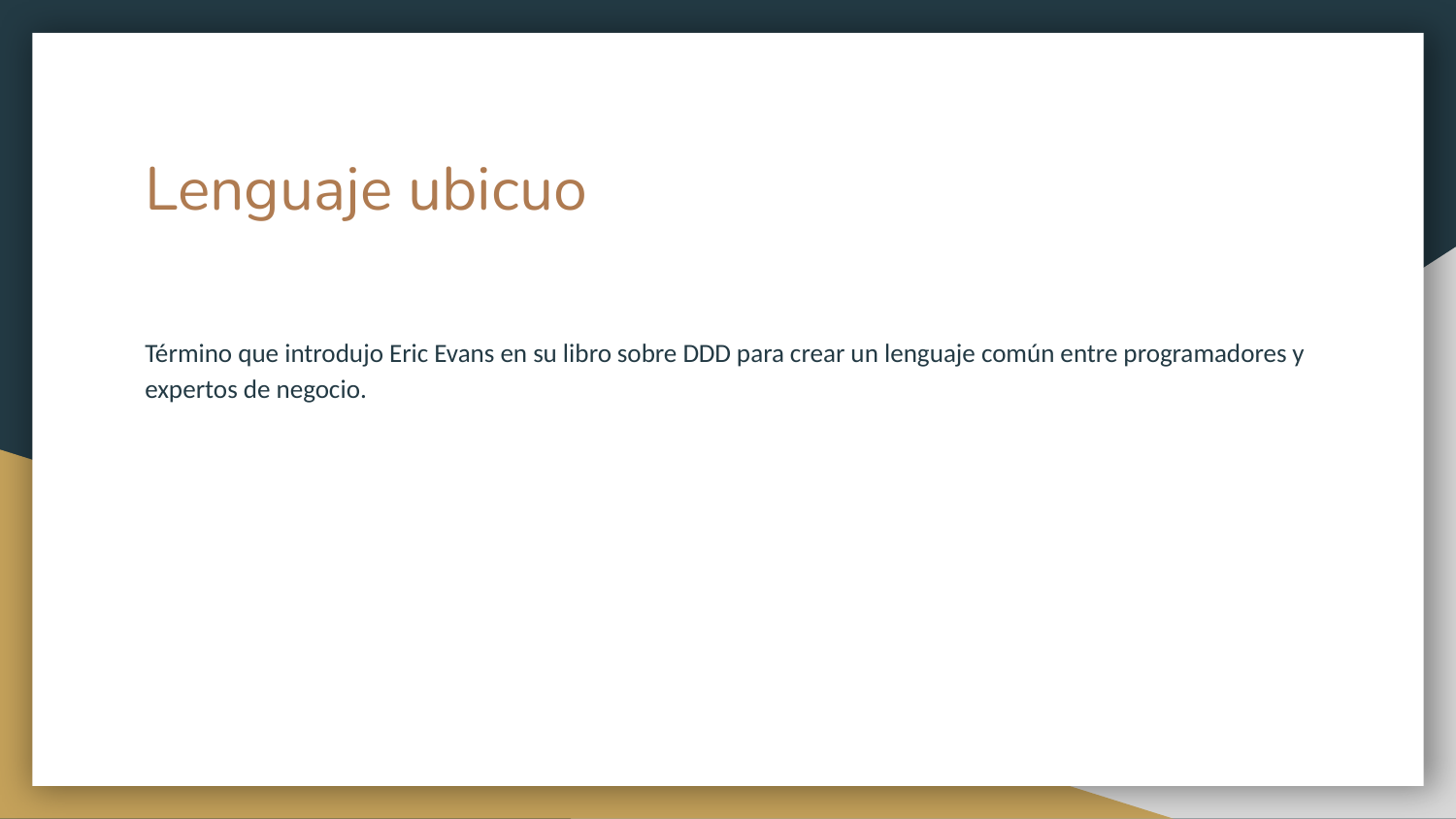

# Lenguaje ubicuo
Término que introdujo Eric Evans en su libro sobre DDD para crear un lenguaje común entre programadores y expertos de negocio.